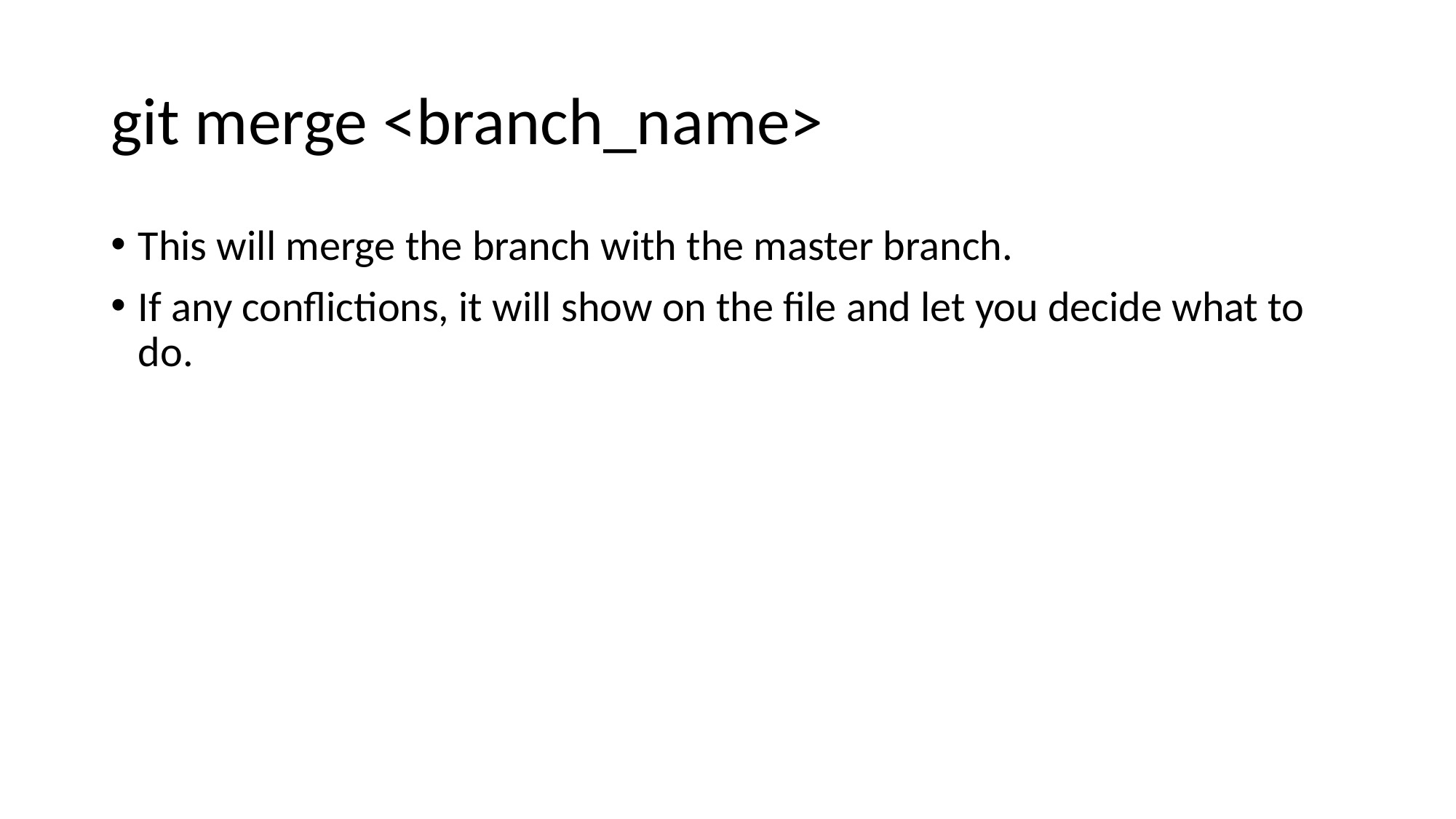

# git merge <branch_name>
This will merge the branch with the master branch.
If any conflictions, it will show on the file and let you decide what to do.